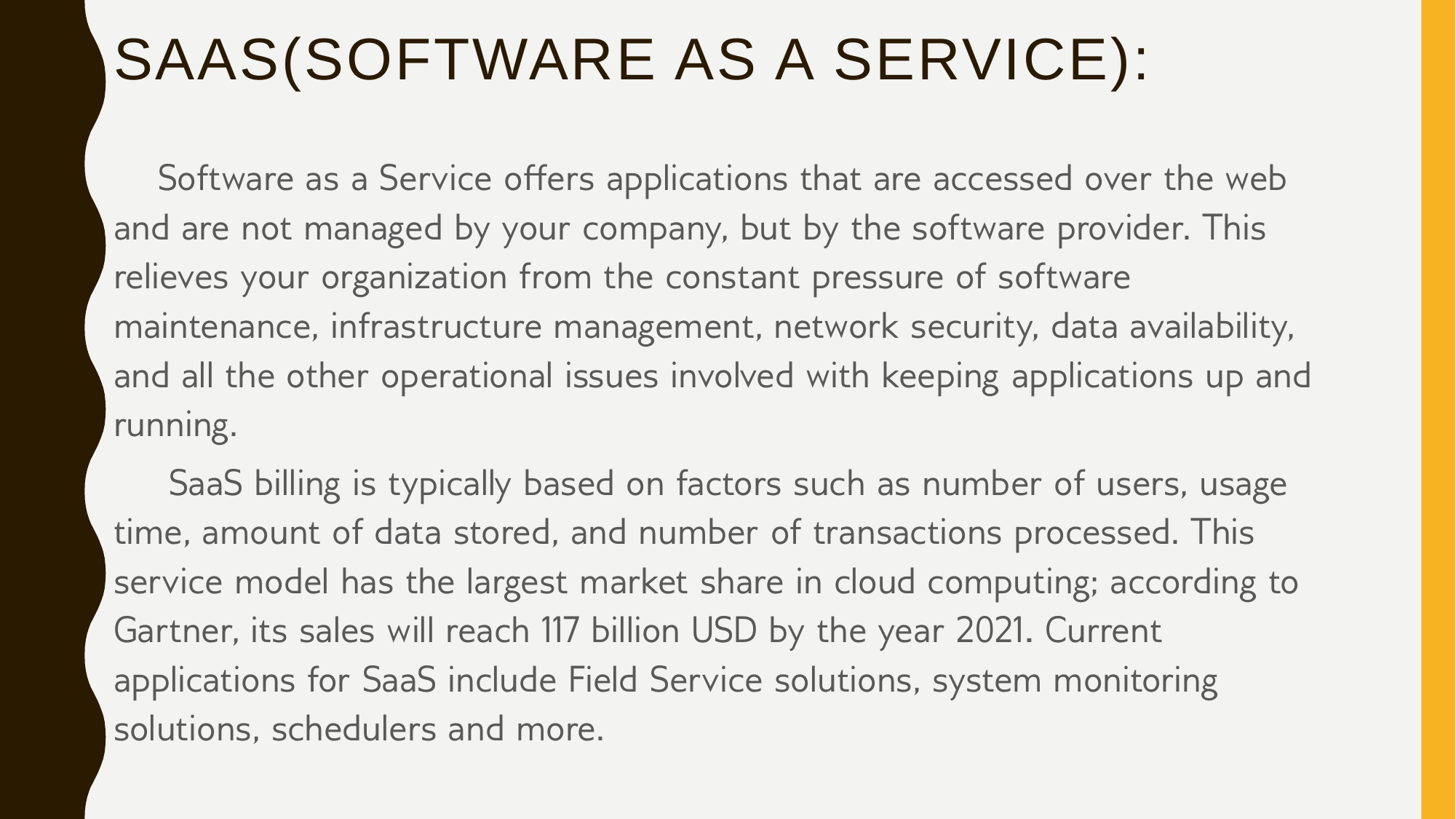

# SAAS(SOFTWARE AS A SERVICE):
    Software as a Service offers applications that are accessed over the web and are not managed by your company, but by the software provider. This relieves your organization from the constant pressure of software maintenance, infrastructure management, network security, data availability, and all the other operational issues involved with keeping applications up and running.
     SaaS billing is typically based on factors such as number of users, usage time, amount of data stored, and number of transactions processed. This service model has the largest market share in cloud computing; according to Gartner, its sales will reach 117 billion USD by the year 2021. Current applications for SaaS include Field Service solutions, system monitoring solutions, schedulers and more.